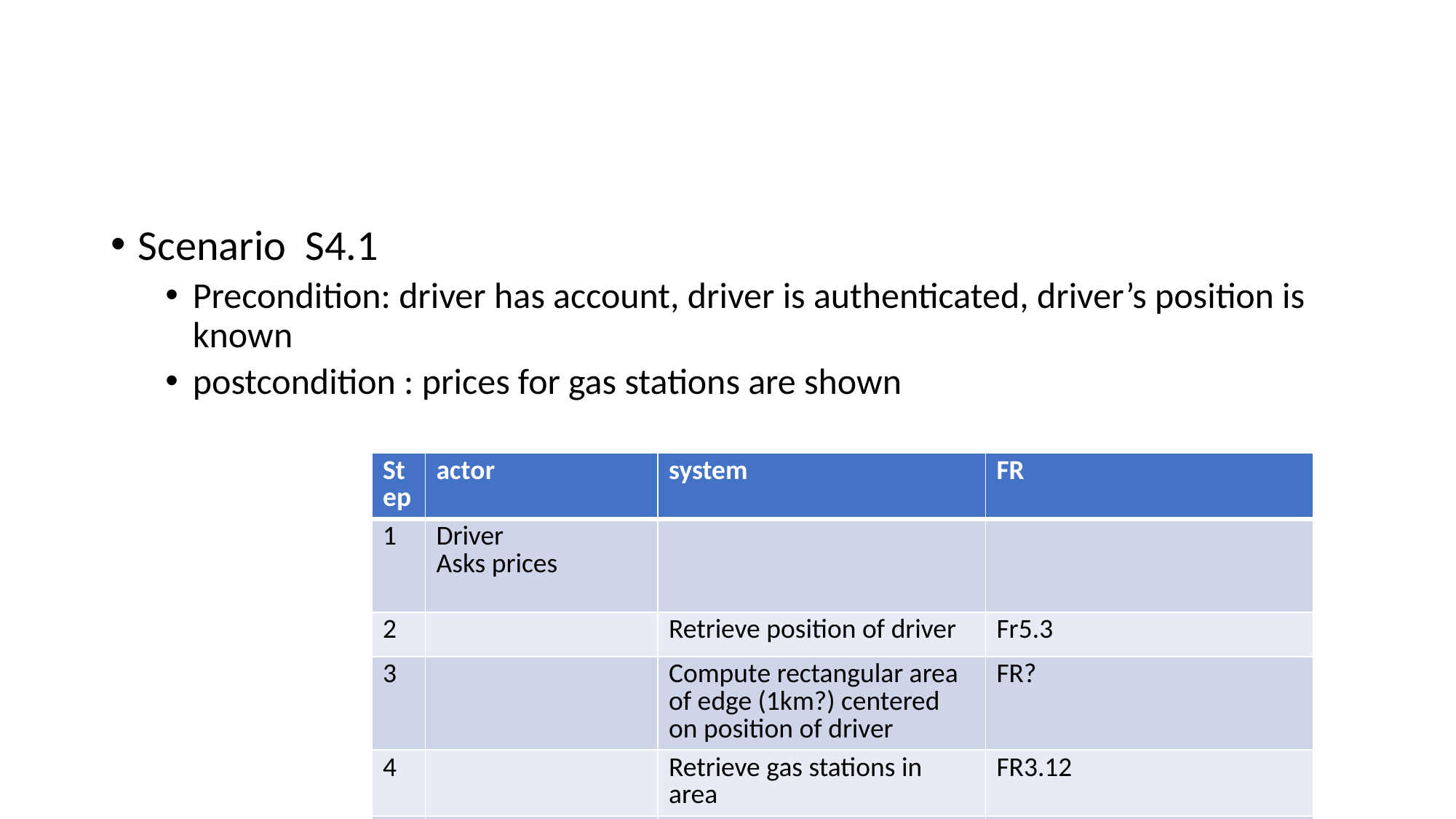

#
Scenario  S4.1
Precondition: driver has account, driver is authenticated, driver’s position is known
postcondition : prices for gas stations are shown
| Step | actor | system | FR |
| --- | --- | --- | --- |
| 1 | Driver Asks prices |  |  |
| 2 |  | Retrieve position of driver | Fr5.3 |
| 3 |  | Compute rectangular area of edge (1km?) centered on position of driver | FR? |
| 4 |  | Retrieve gas stations in area | FR3.12 |
|  |  | Show gas stations and prices | FR3.12 |